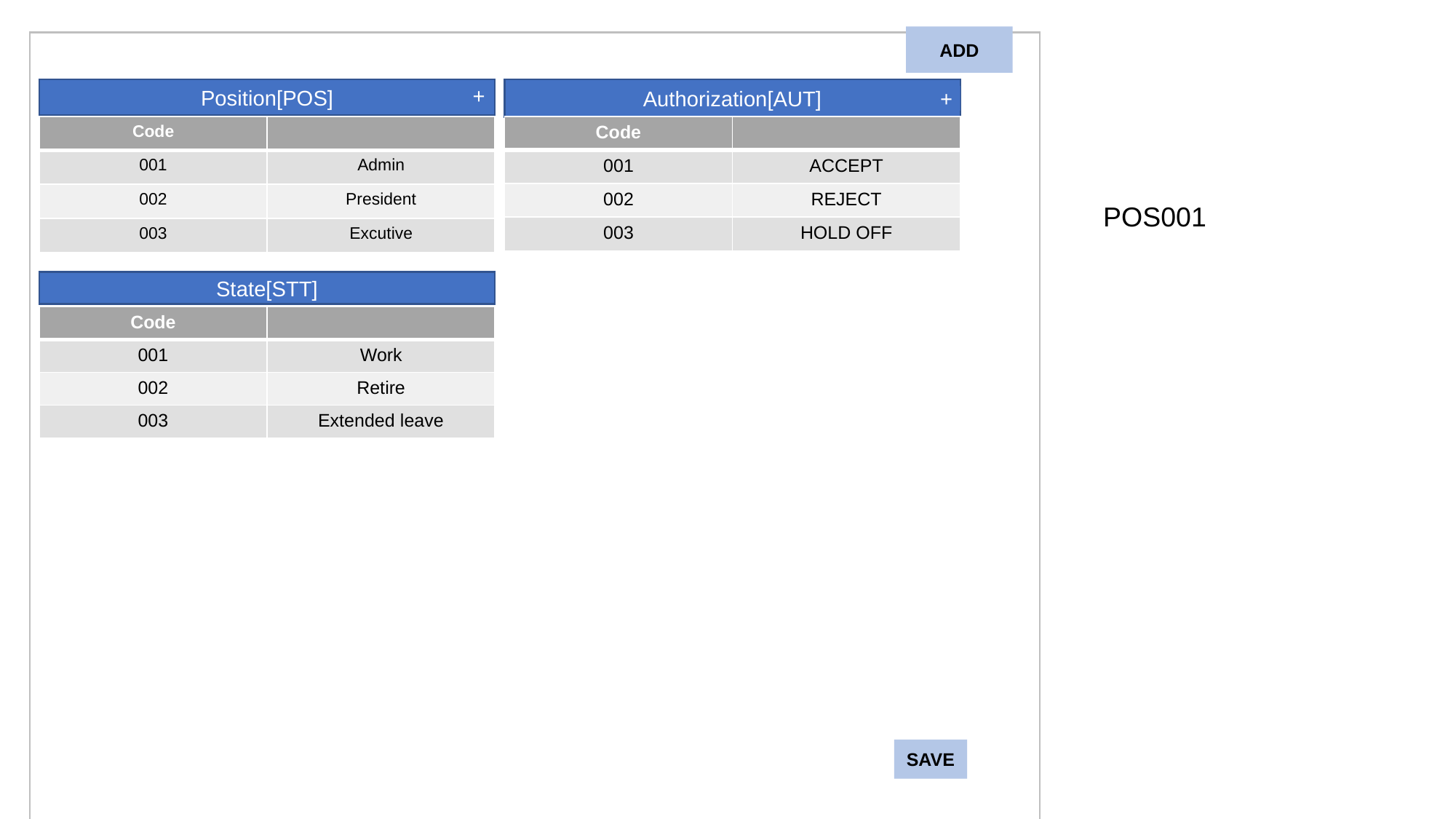

ADD

Authorization[AUT]
Position[POS]
+
+
| Code |  |
| --- | --- |
| 001 | ACCEPT |
| 002 | REJECT |
| 003 | HOLD OFF |
| Code |  |
| --- | --- |
| 001 | Admin |
| 002 | President |
| 003 | Excutive |
POS001
State[STT]
| Code |  |
| --- | --- |
| 001 | Work |
| 002 | Retire |
| 003 | Extended leave |
SAVE